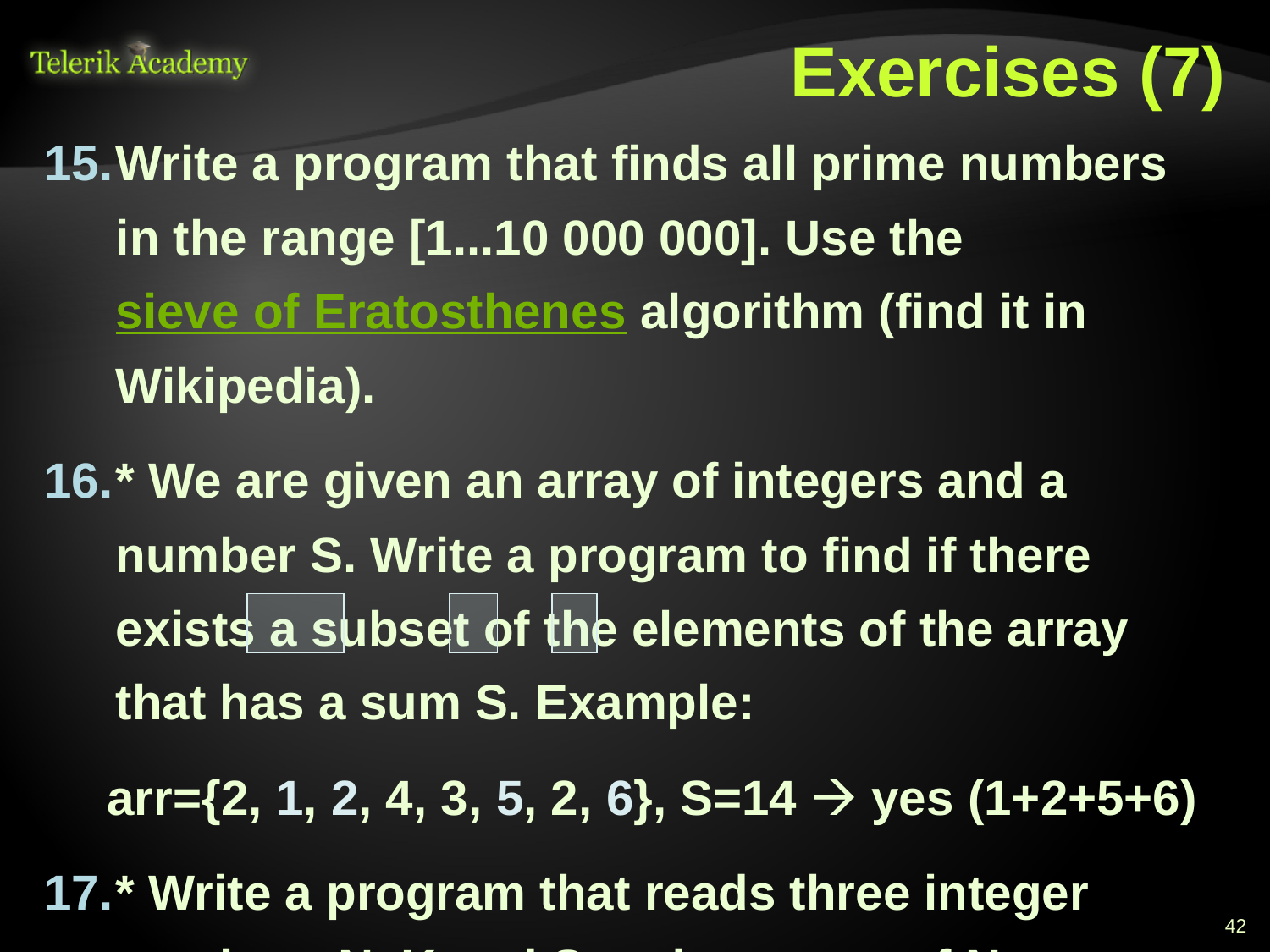

# Exercises (7)
Write a program that finds all prime numbers in the range [1...10 000 000]. Use the sieve of Eratosthenes algorithm (find it in Wikipedia).
* We are given an array of integers and a number S. Write a program to find if there exists a subset of the elements of the array that has a sum S. Example:
	arr={2, 1, 2, 4, 3, 5, 2, 6}, S=14 🡪 yes (1+2+5+6)
* Write a program that reads three integer numbers N, K and S and an array of N elements from the console. Find in the array a subset of K elements that have sum S or indicate about its absence.

42